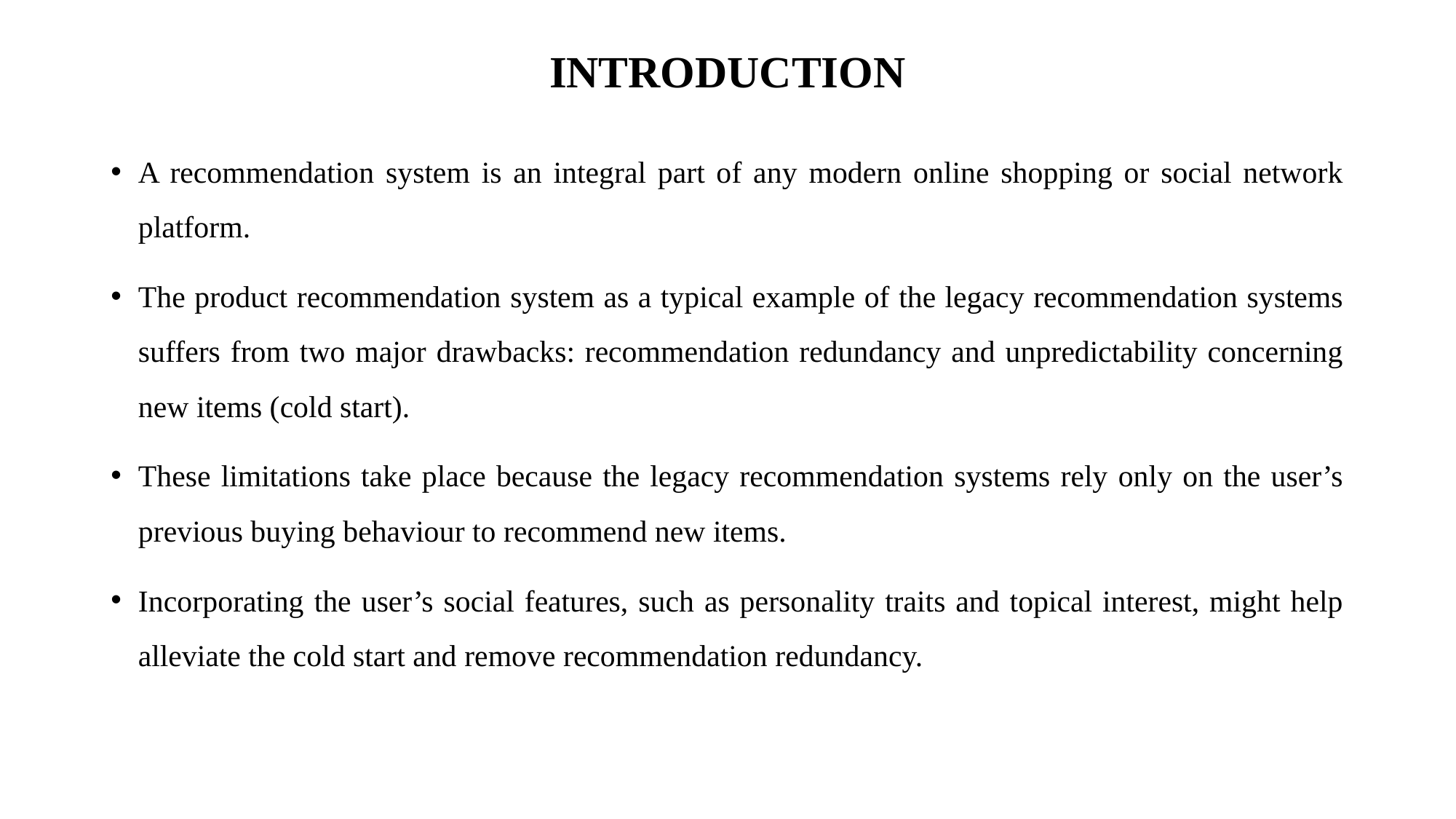

# INTRODUCTION
A recommendation system is an integral part of any modern online shopping or social network platform.
The product recommendation system as a typical example of the legacy recommendation systems suffers from two major drawbacks: recommendation redundancy and unpredictability concerning new items (cold start).
These limitations take place because the legacy recommendation systems rely only on the user’s previous buying behaviour to recommend new items.
Incorporating the user’s social features, such as personality traits and topical interest, might help alleviate the cold start and remove recommendation redundancy.